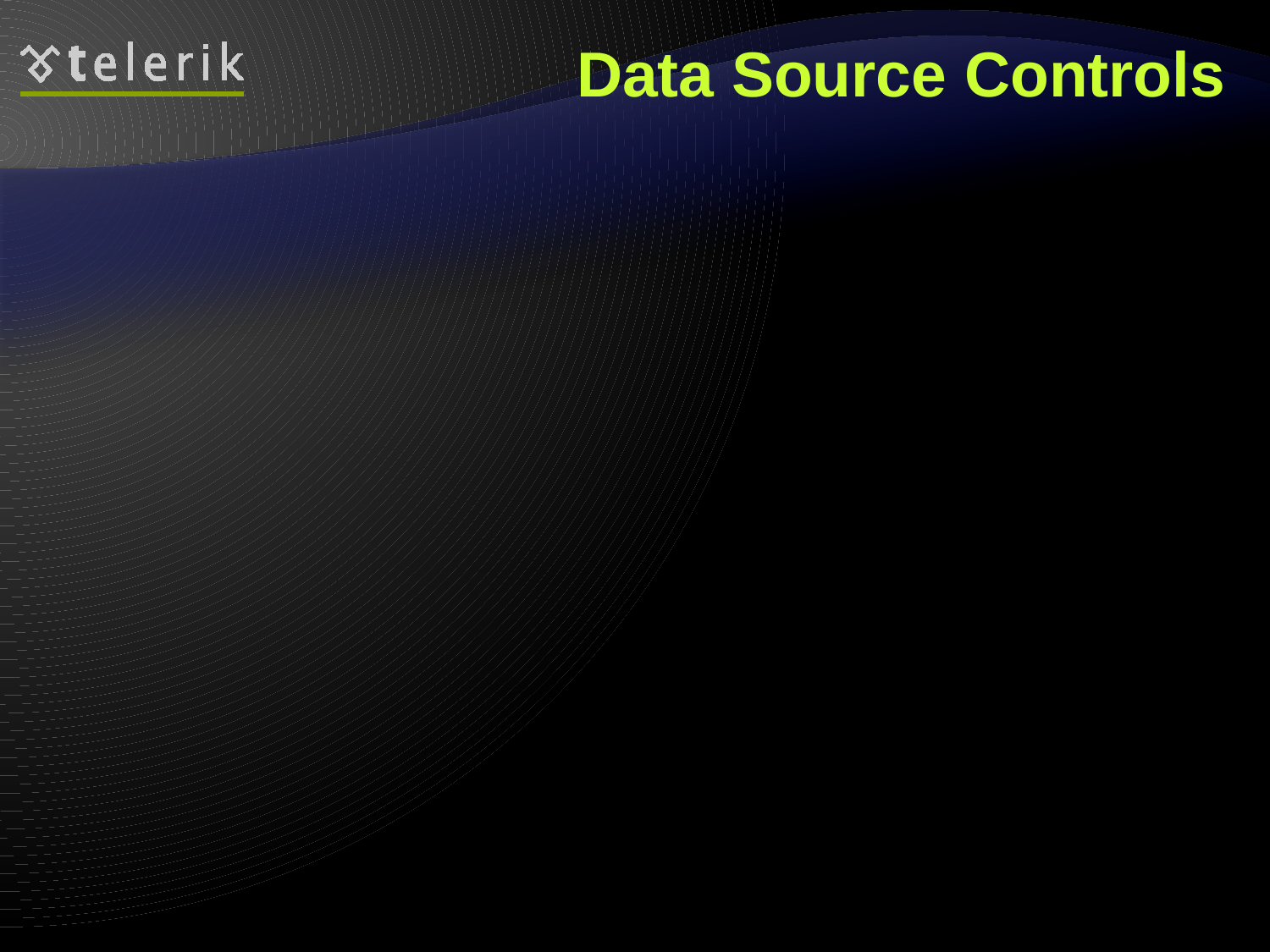

# Data Source Controls
There are special controls that take care of data binding details – Data Source Controls
SqlDataSource, ObjectDataSource, XmlDataSource, etc…
They are an abstraction over the data source
DataBound controls are associated to a Data Source Control through the property DataSourceID